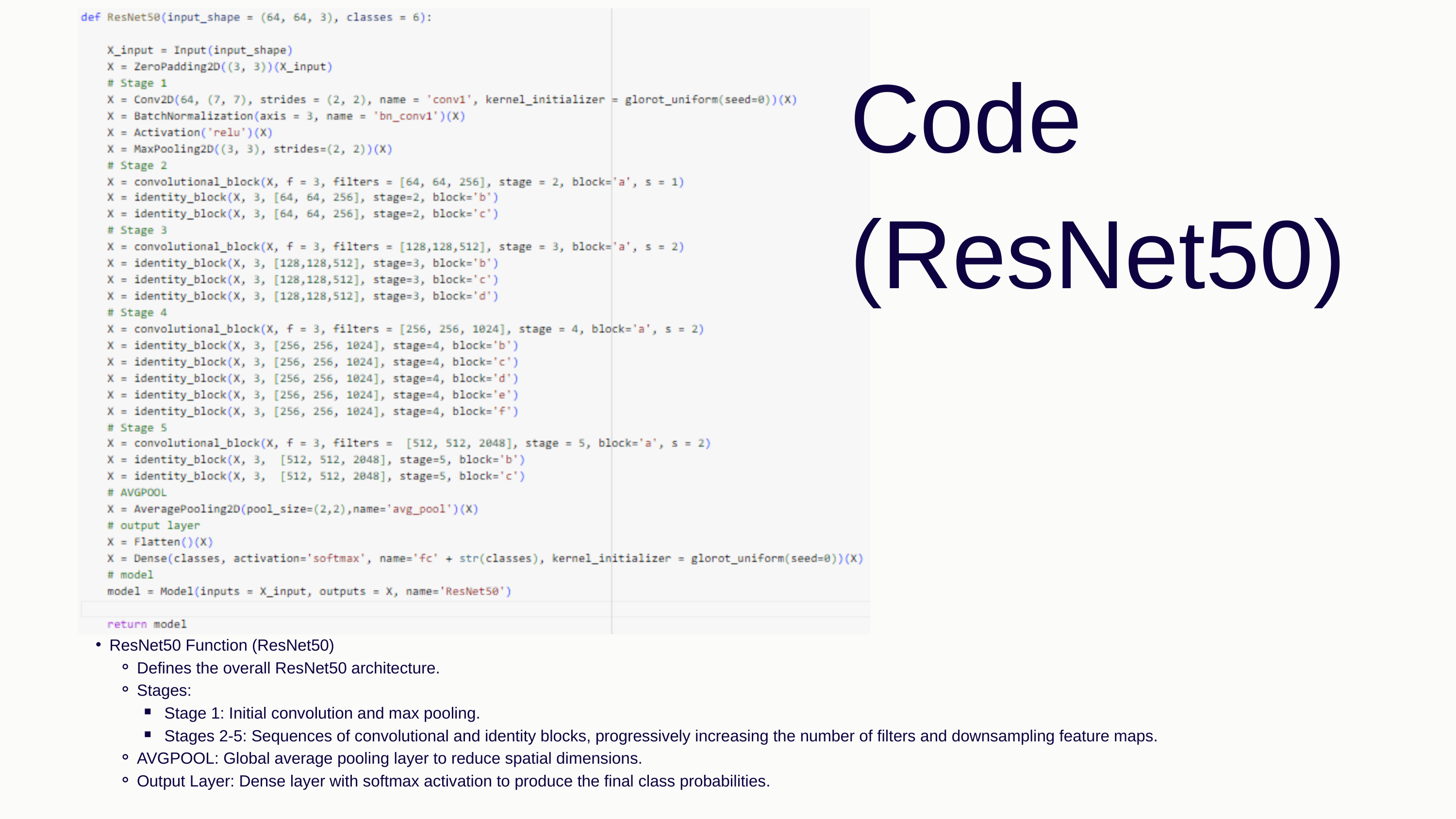

Code
(ResNet50)
ResNet50 Function (ResNet50)
Defines the overall ResNet50 architecture.
Stages:
Stage 1: Initial convolution and max pooling.
Stages 2-5: Sequences of convolutional and identity blocks, progressively increasing the number of filters and downsampling feature maps.
AVGPOOL: Global average pooling layer to reduce spatial dimensions.
Output Layer: Dense layer with softmax activation to produce the final class probabilities.